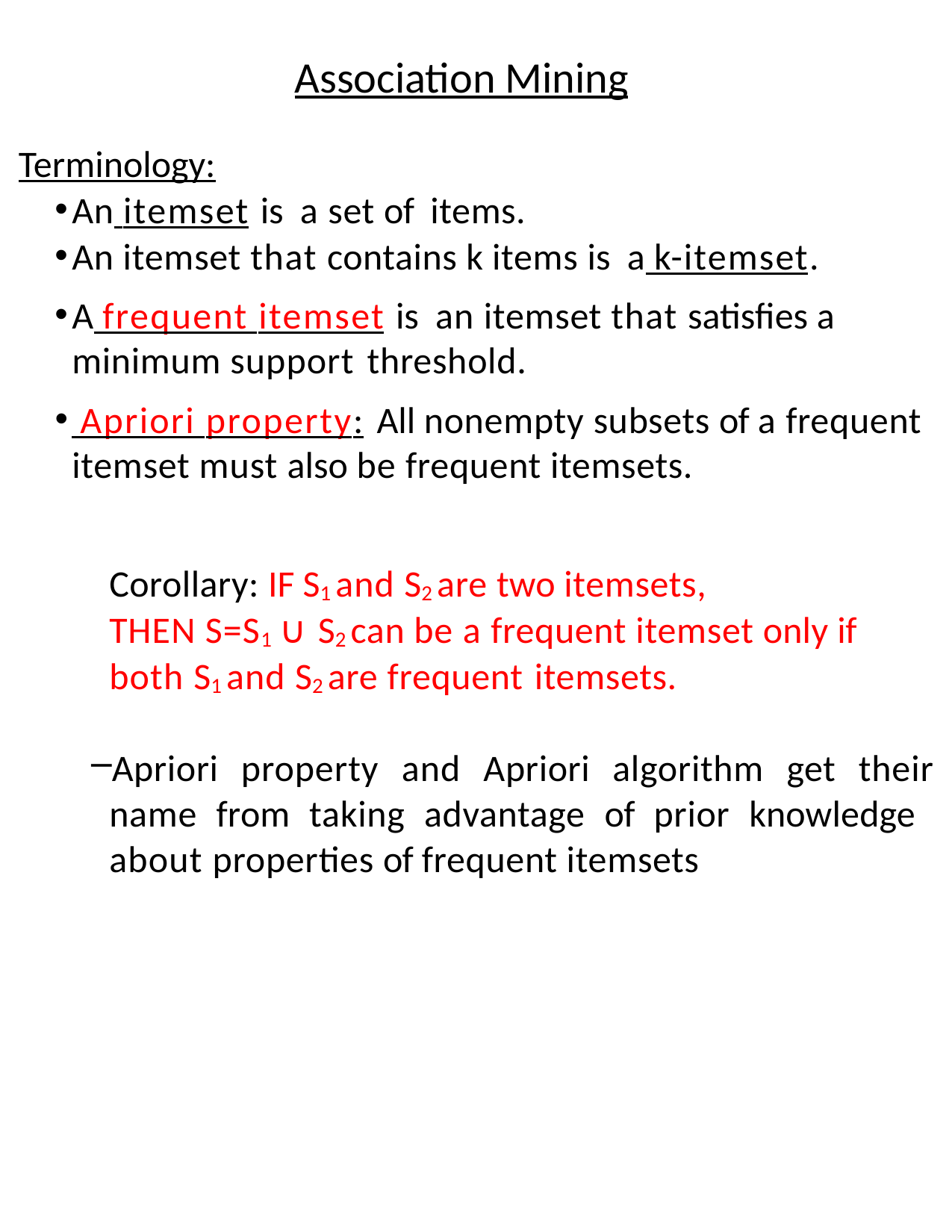

# Association Mining
Terminology:
An itemset is  a set of  items.
An itemset that contains k items is  a k-itemset.
A frequent itemset is  an itemset that satisfies a minimum support threshold.
 Apriori property: All nonempty subsets of a frequent itemset must also be frequent itemsets.

Corollary: IF S1 and S2 are two itemsets,                   THEN S=S1 ∪ S2 can be a frequent itemset only if  both S1 and S2 are frequent itemsets.

Apriori property and Apriori algorithm get their name from taking advantage of prior knowledge  about properties of frequent itemsets